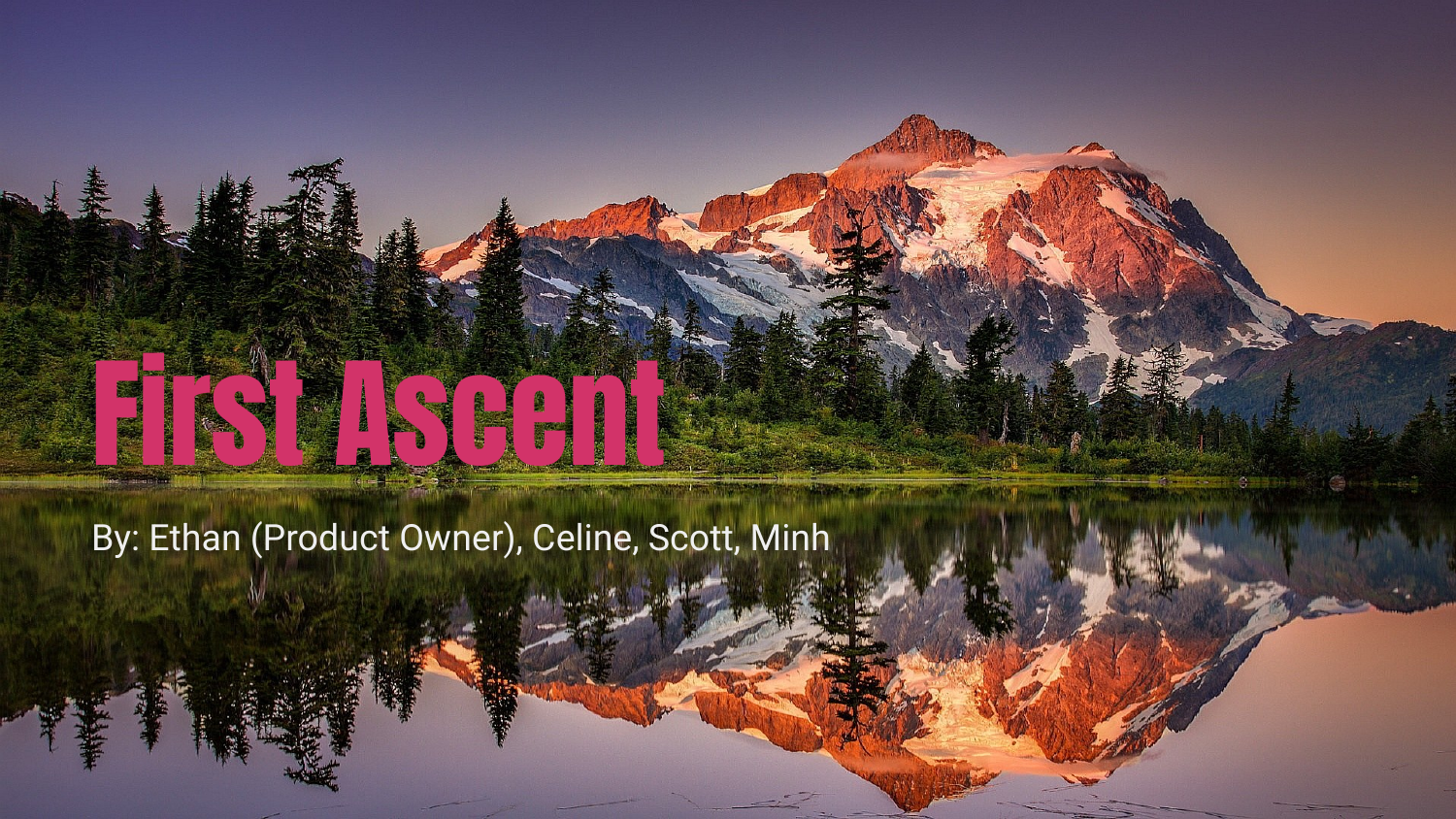

First Ascent
By: Ethan (Product Owner), Celine, Scott, Minh